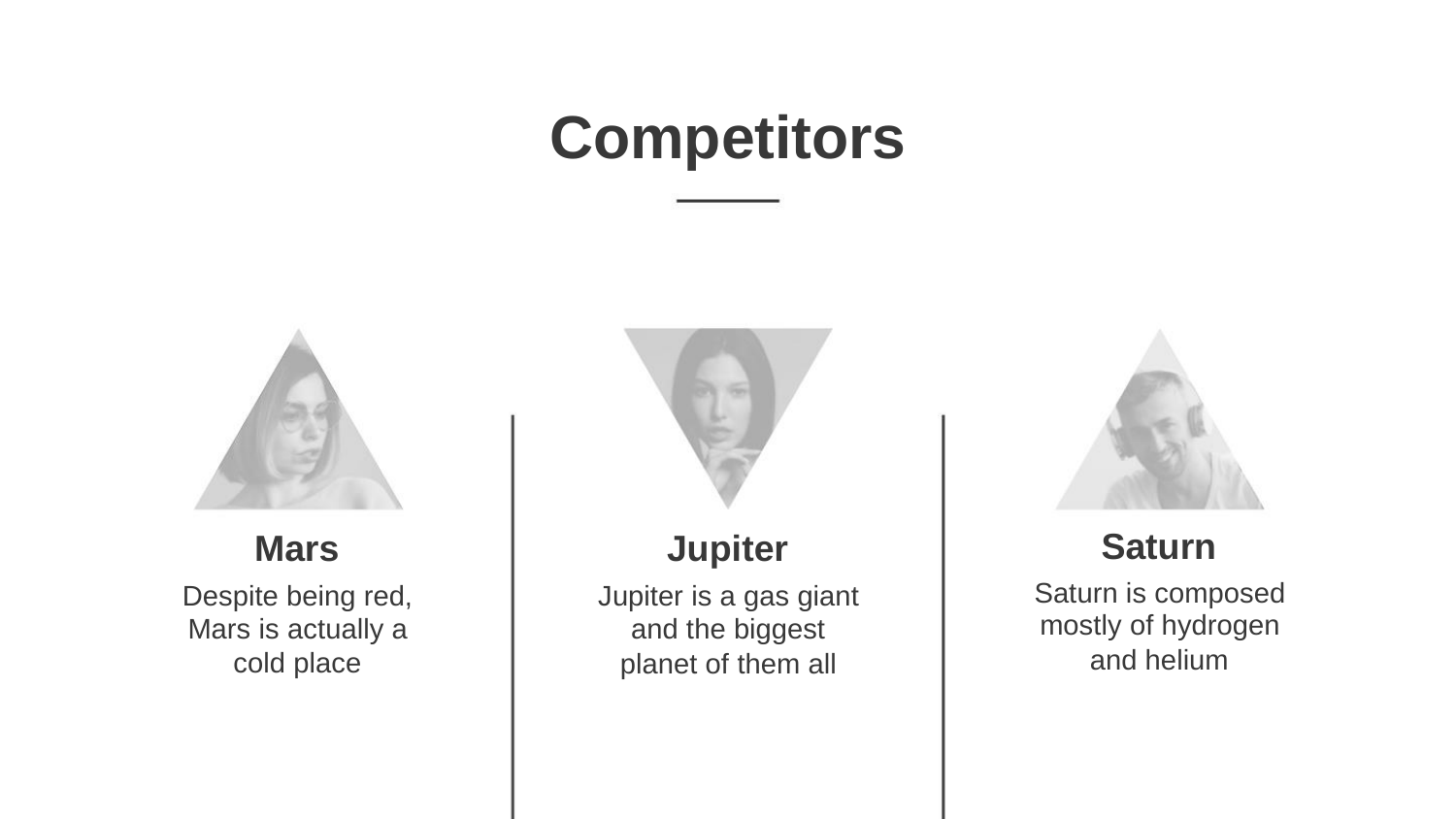

Competitors
Saturn
Mars
Jupiter
Saturn is composed
mostly of hydrogen
and helium
Despite being red,
Mars is actually a
cold place
Jupiter is a gas giant
and the biggest
planet of them all